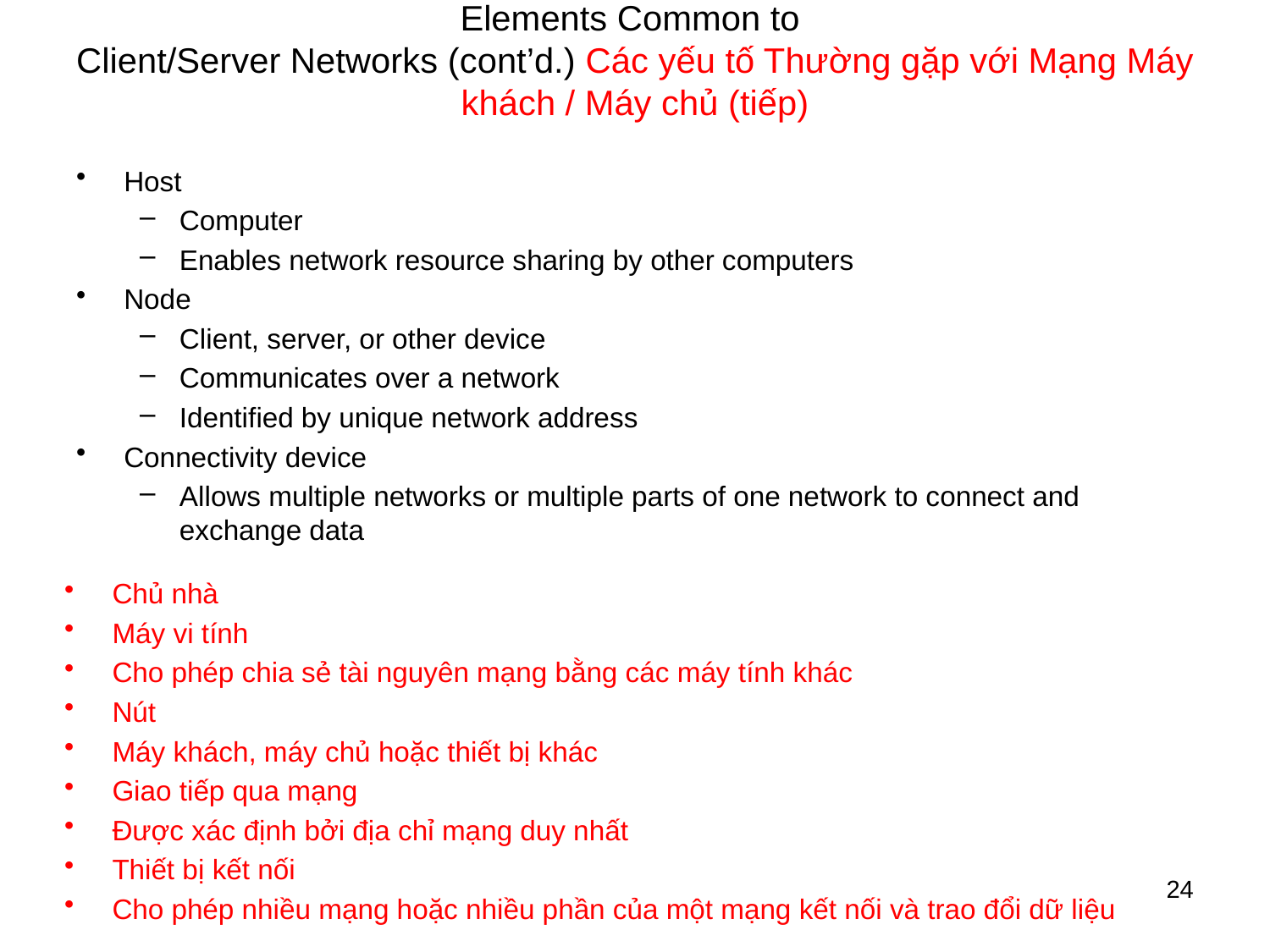

# Elements Common to Client/Server Networks (cont’d.) Các yếu tố Thường gặp với Mạng Máy khách / Máy chủ (tiếp)
Host
Computer
Enables network resource sharing by other computers
Node
Client, server, or other device
Communicates over a network
Identified by unique network address
Connectivity device
Allows multiple networks or multiple parts of one network to connect and exchange data
Chủ nhà
Máy vi tính
Cho phép chia sẻ tài nguyên mạng bằng các máy tính khác
Nút
Máy khách, máy chủ hoặc thiết bị khác
Giao tiếp qua mạng
Được xác định bởi địa chỉ mạng duy nhất
Thiết bị kết nối
Cho phép nhiều mạng hoặc nhiều phần của một mạng kết nối và trao đổi dữ liệu
24